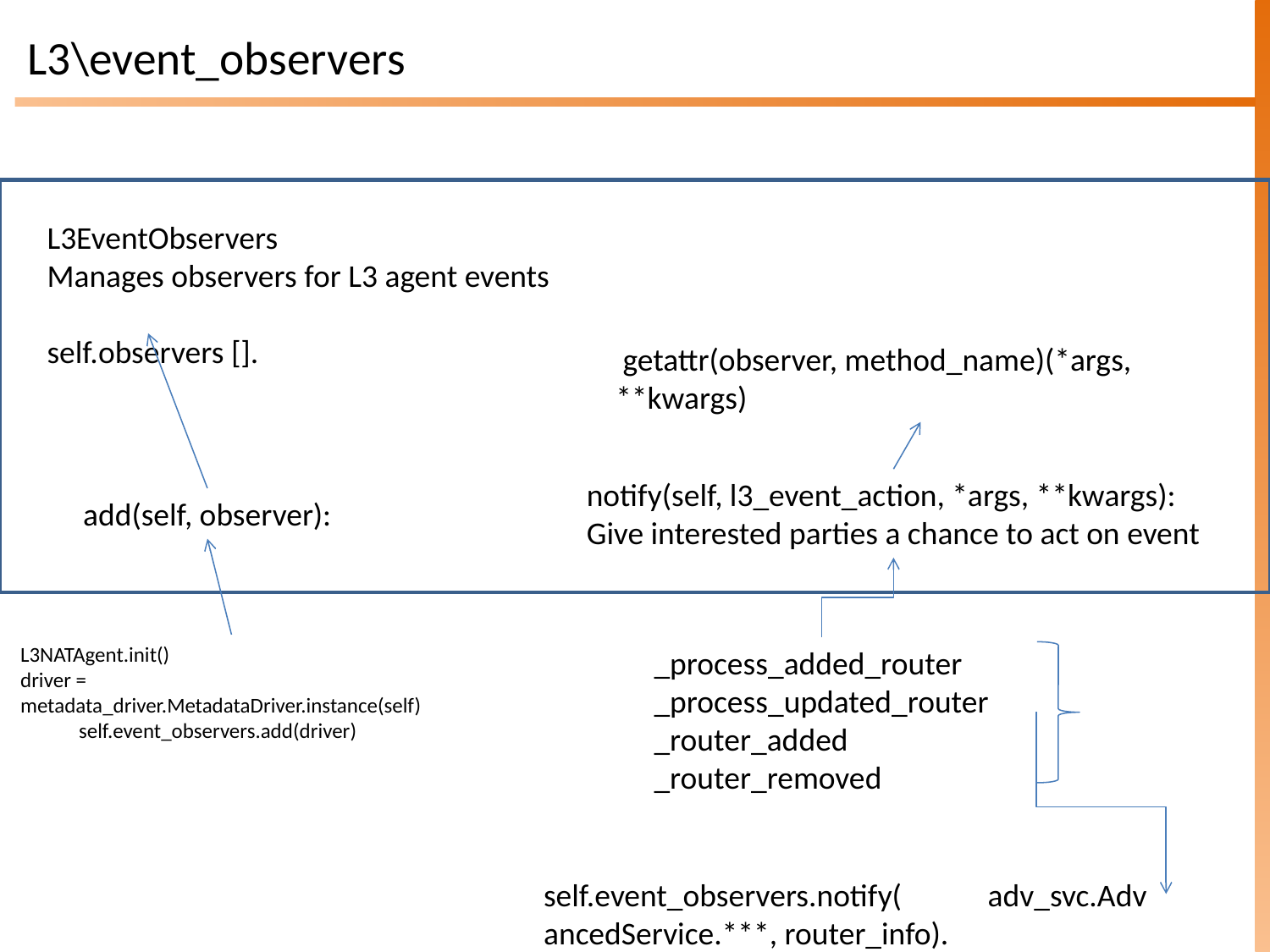

# L3\event_observers

L3EventObservers
Manages observers for L3 agent events

self.observers [].
 getattr(observer, method_name)(*args, **kwargs)
notify(self, l3_event_action, *args, **kwargs):
Give interested parties a chance to act on event
add(self, observer):
L3NATAgent.init()
driver = metadata_driver.MetadataDriver.instance(self)
            self.event_observers.add(driver)
_process_added_router
_process_updated_router
_router_added
_router_removed

 self.event_observers.notify(            adv_svc.AdvancedService.***, router_info).